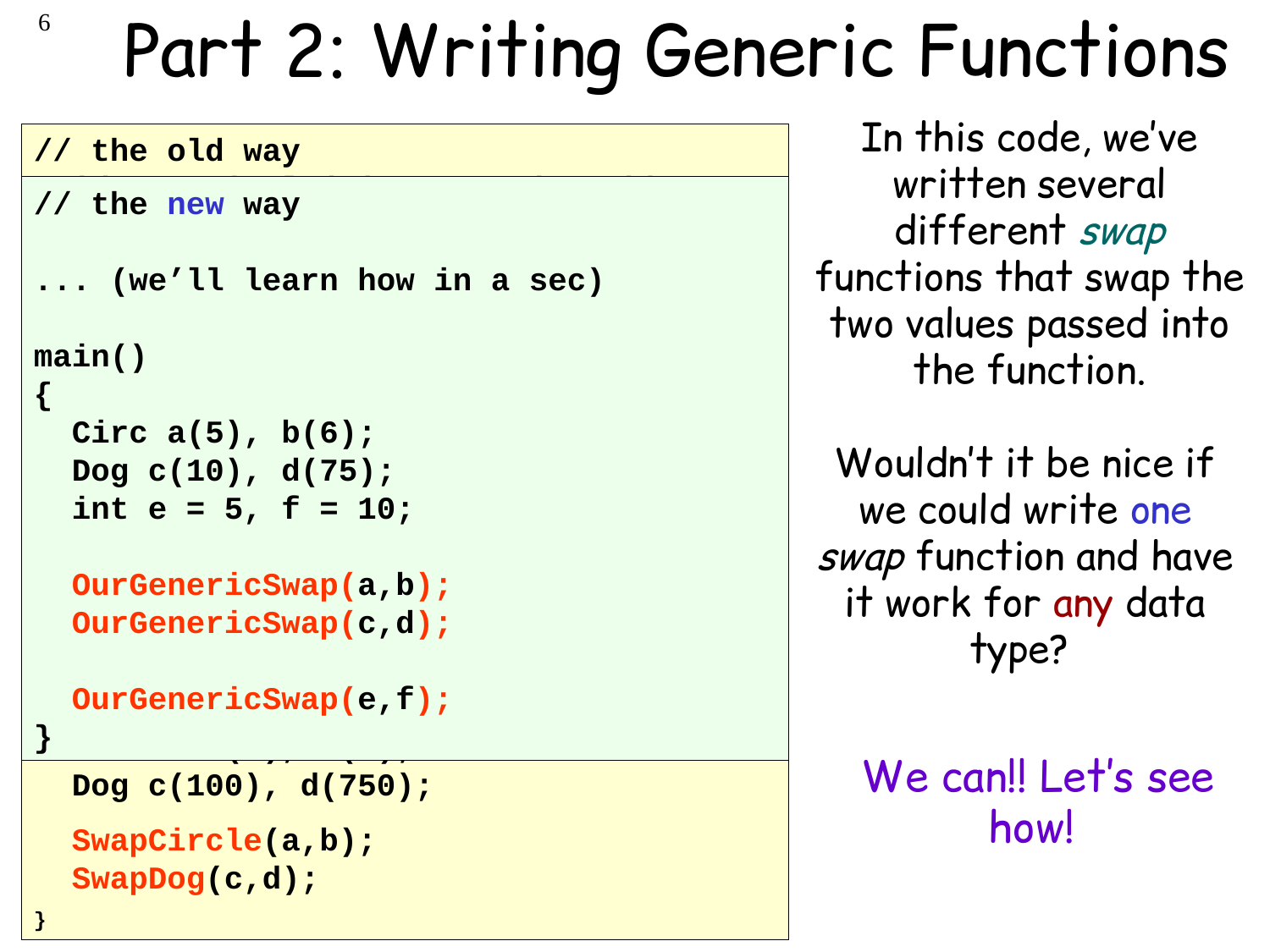

6
# Part 2: Writing Generic Functions
In this code, we’ve written several different swap functions that swap the two values passed into the function.
// the old way
void SwapCircle(Circ &a, Circ &b)
{
  Circle temp;
  temp = a;
  a = b;
  b = temp;
}
void SwapDog(Dog &d1, Dog &d2)
{
  Dog temp;
  temp = a;
  a = b;
  b = temp;
}
main()
{
  Circle a(5), b(6);
  Dog c(100), d(750);

  SwapCircle(a,b);
  SwapDog(c,d);
}
// the new way

... (we’ll learn how in a sec)

main()
{
  Circ a(5), b(6);
  Dog c(10), d(75);
  int e = 5, f = 10;

  OurGenericSwap(a,b);
  OurGenericSwap(c,d);

  OurGenericSwap(e,f);
}
Wouldn’t it be nice if we could write one swap function and have it work for any data type?
 We can!! Let’s see how!